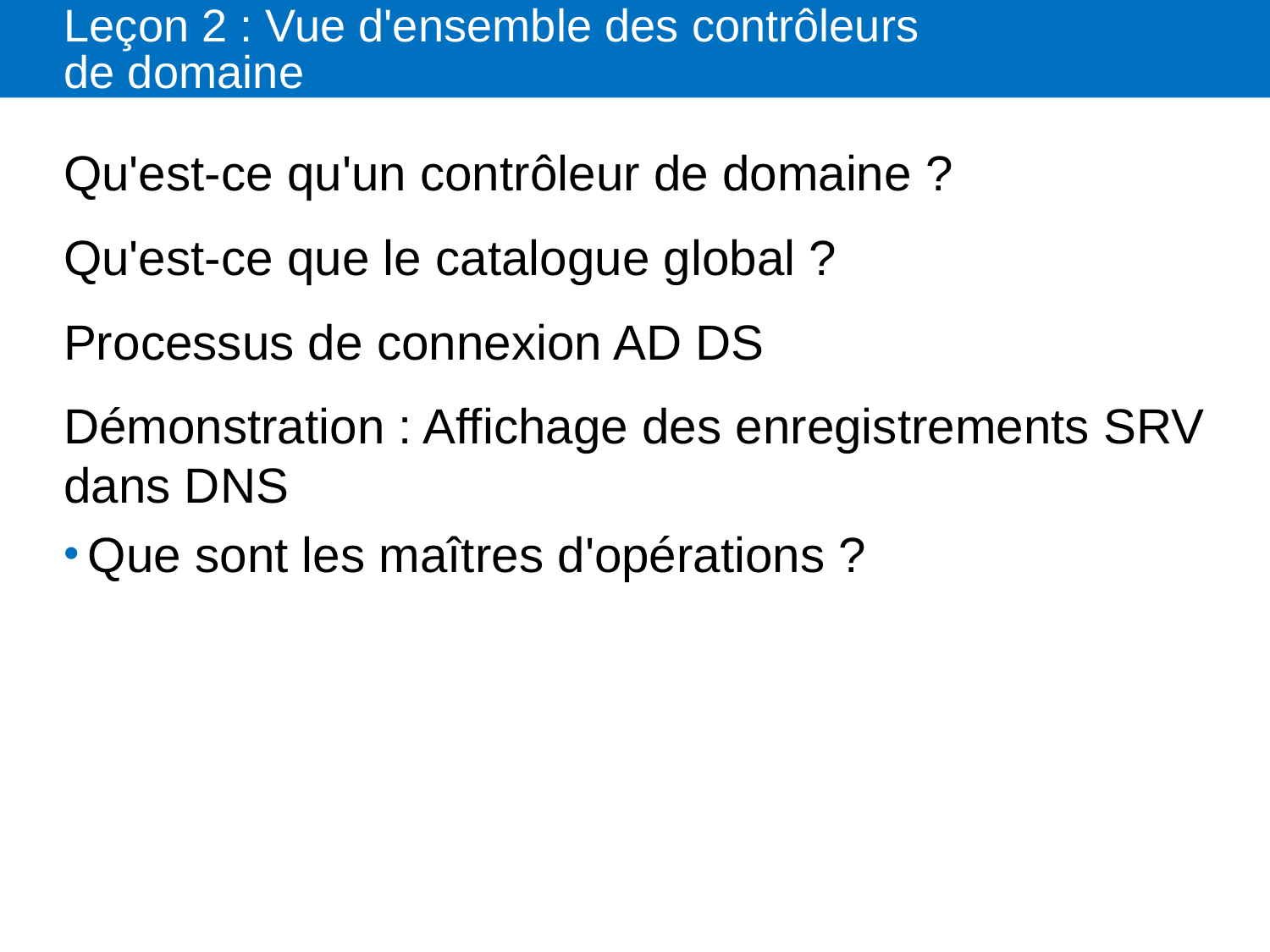

# Leçon 2 : Vue d'ensemble des contrôleurs de domaine
Qu'est-ce qu'un contrôleur de domaine ?
Qu'est-ce que le catalogue global ?
Processus de connexion AD DS
Démonstration : Affichage des enregistrements SRV dans DNS
Que sont les maîtres d'opérations ?